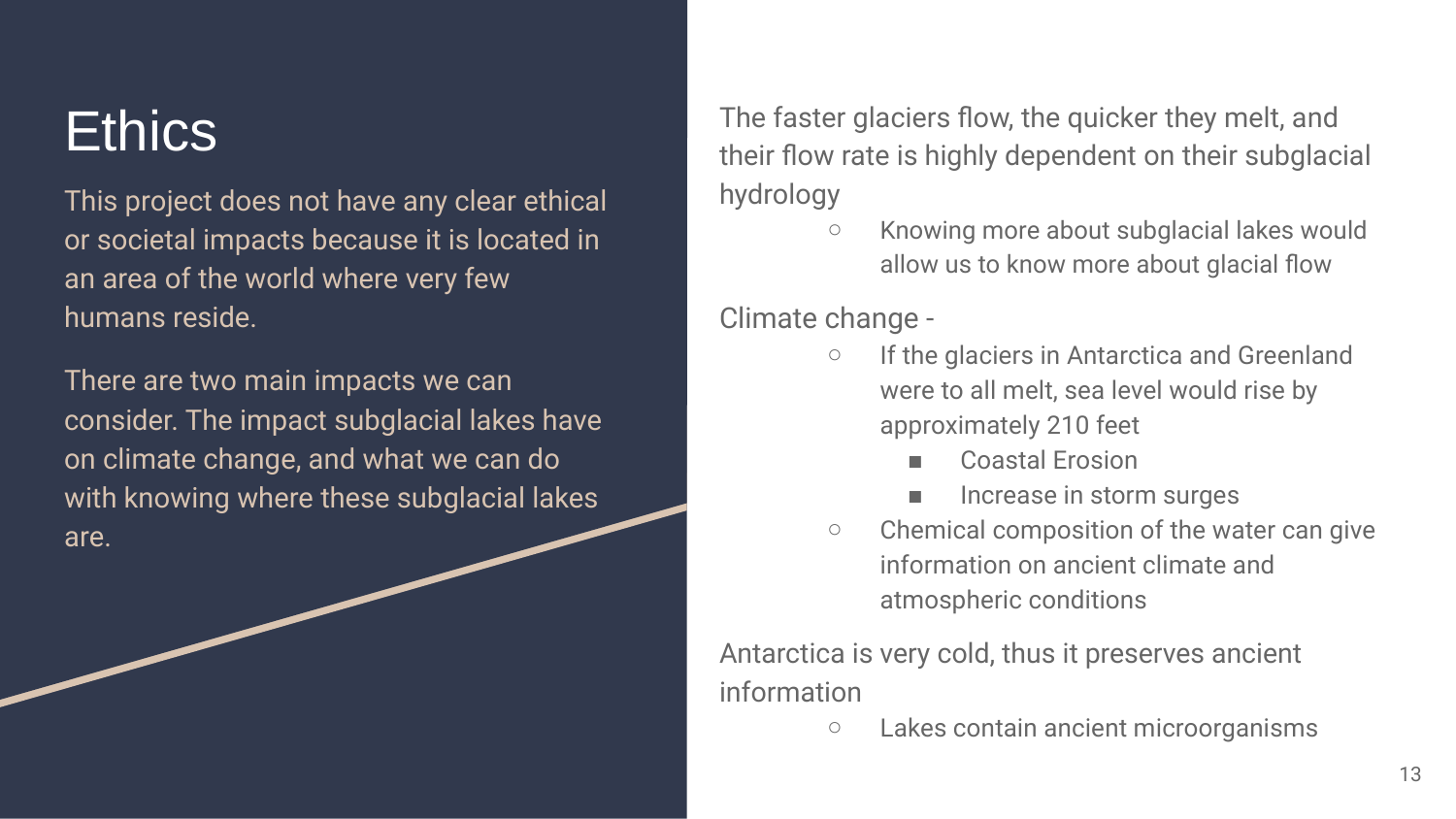

# Ethics
The faster glaciers flow, the quicker they melt, and their flow rate is highly dependent on their subglacial hydrology
Knowing more about subglacial lakes would allow us to know more about glacial flow
Climate change -
If the glaciers in Antarctica and Greenland were to all melt, sea level would rise by approximately 210 feet
Coastal Erosion
Increase in storm surges
Chemical composition of the water can give information on ancient climate and atmospheric conditions
Antarctica is very cold, thus it preserves ancient information
Lakes contain ancient microorganisms

This project does not have any clear ethical or societal impacts because it is located in an area of the world where very few humans reside.
There are two main impacts we can consider. The impact subglacial lakes have on climate change, and what we can do with knowing where these subglacial lakes are.
13